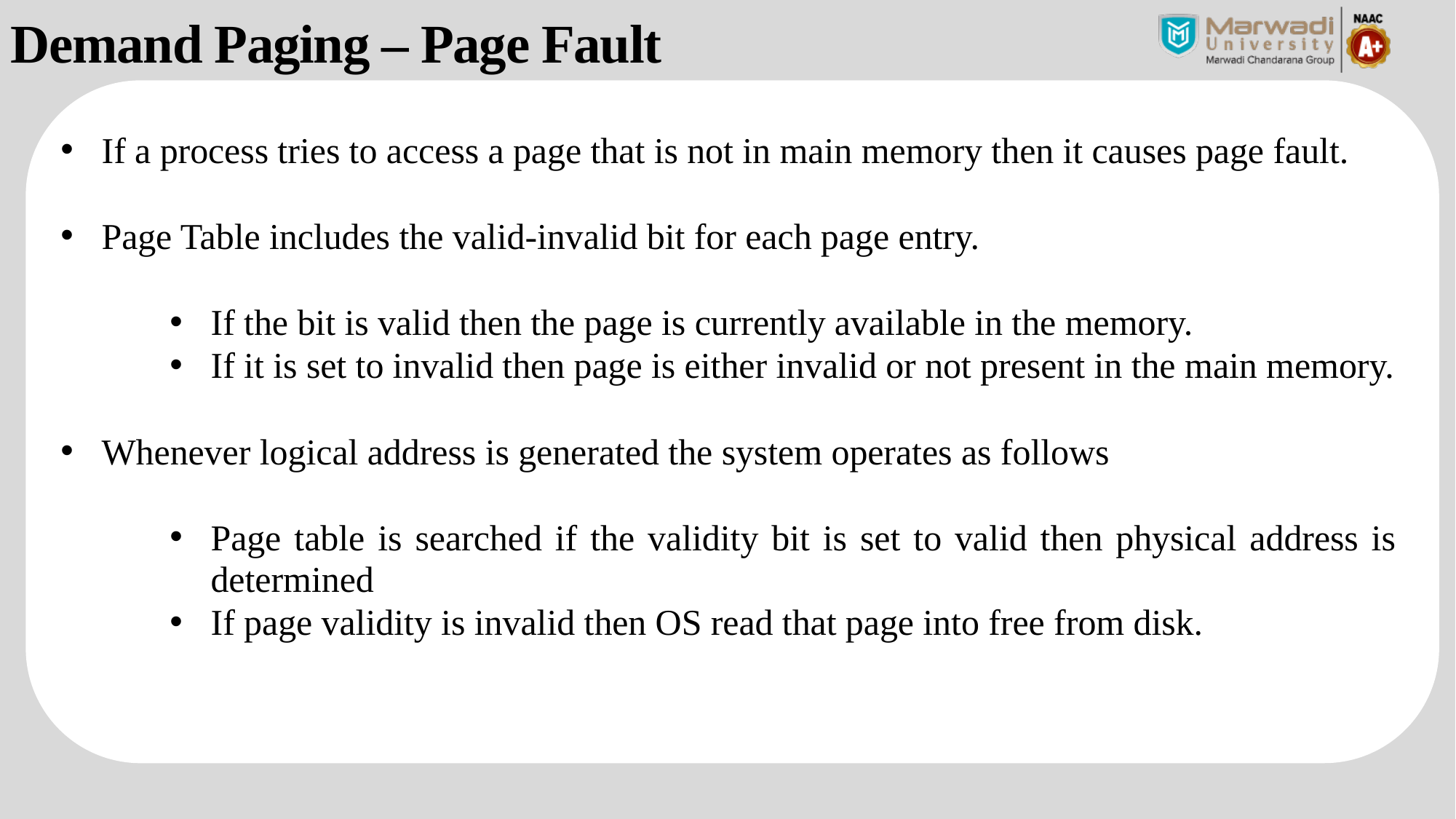

Demand Paging – Page Fault
If a process tries to access a page that is not in main memory then it causes page fault.

Page Table includes the valid-invalid bit for each page entry.

If the bit is valid then the page is currently available in the memory.
If it is set to invalid then page is either invalid or not present in the main memory.

Whenever logical address is generated the system operates as follows

Page table is searched if the validity bit is set to valid then physical address is determined
If page validity is invalid then OS read that page into free from disk.